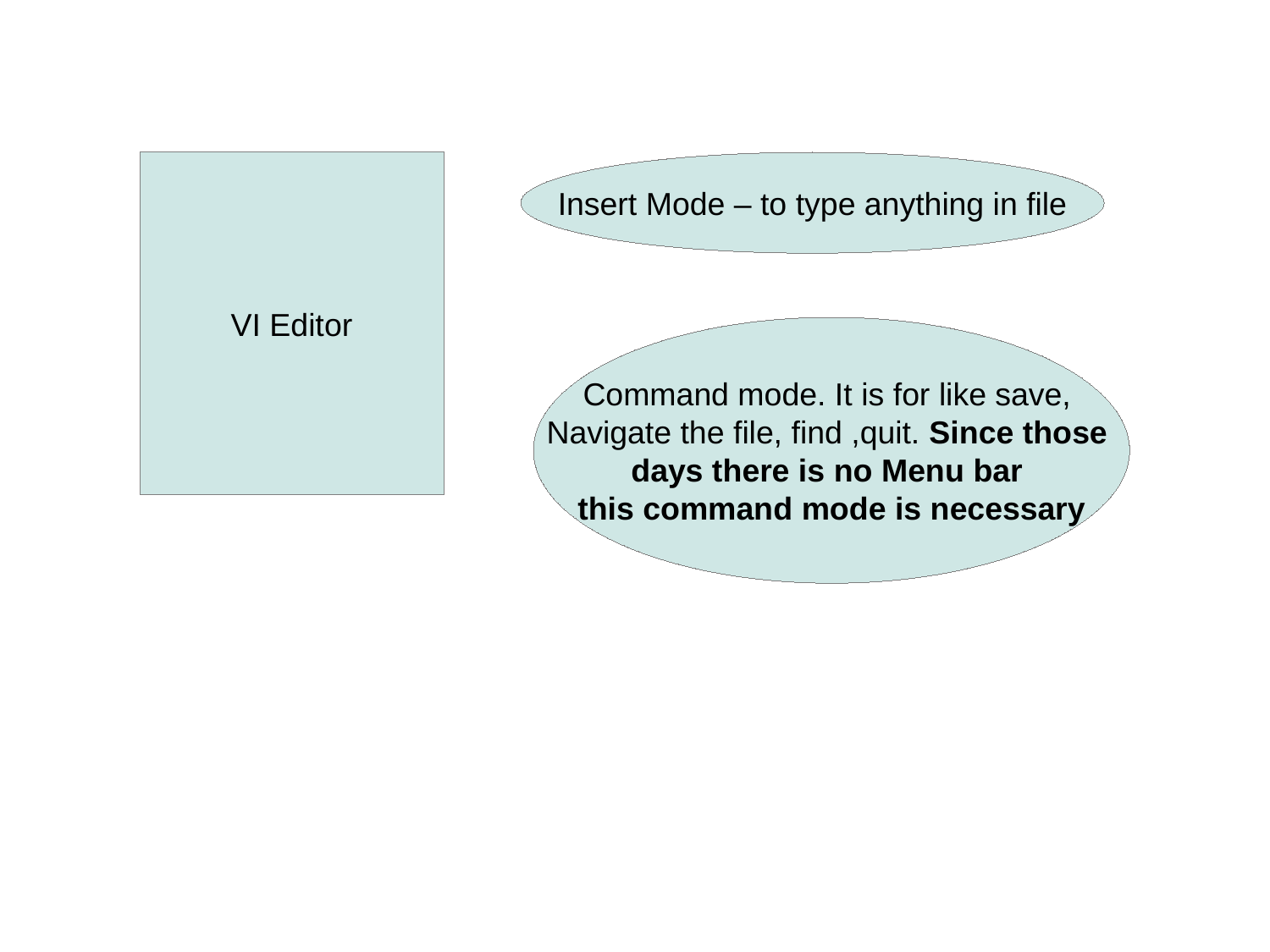

VI Editor
Insert Mode – to type anything in file
Command mode. It is for like save,
Navigate the file, find ,quit. Since those
days there is no Menu bar
this command mode is necessary